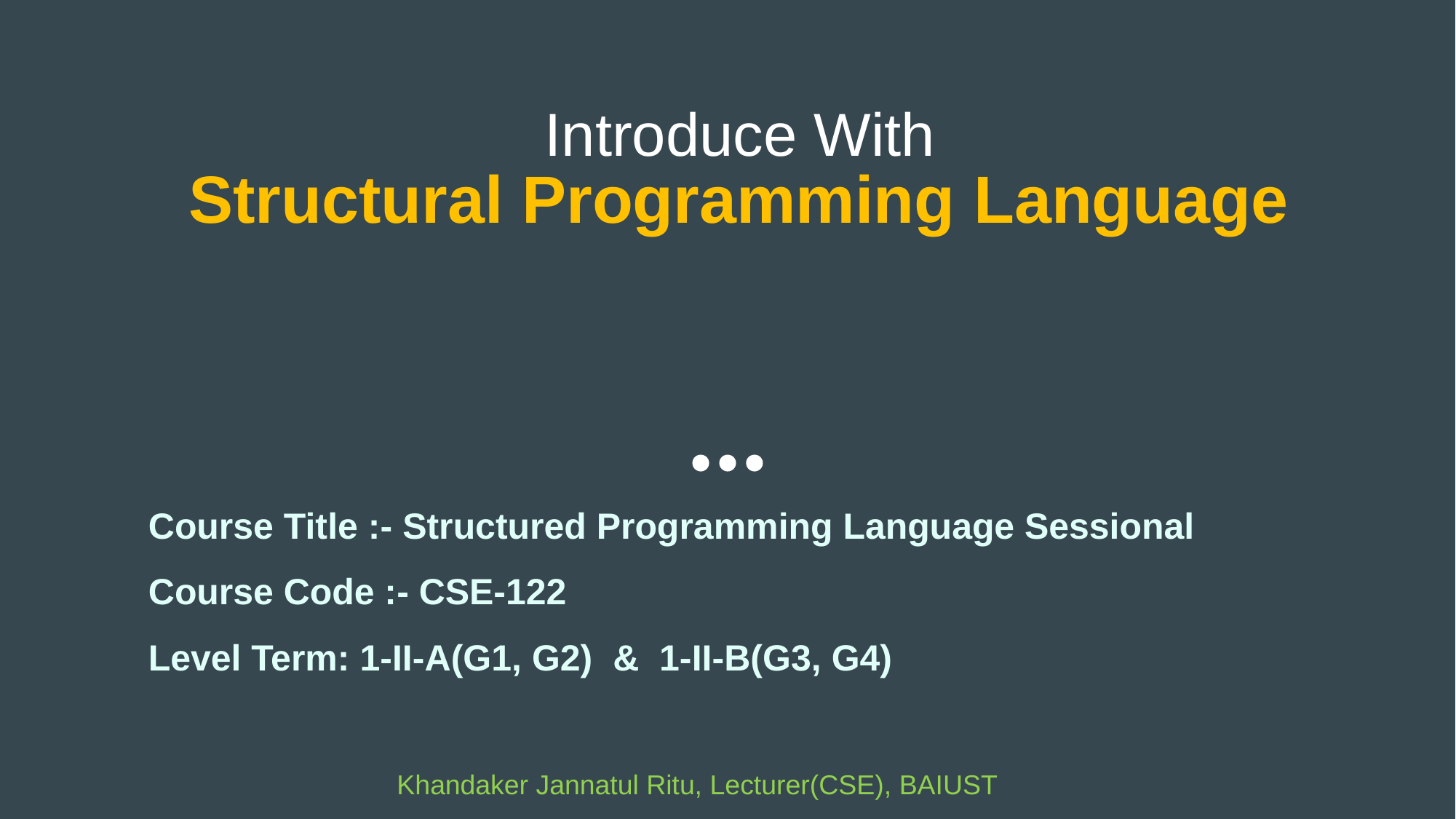

# Introduce With Structural Programming Language
Course Title :- Structured Programming Language Sessional
Course Code :- CSE-122
Level Term: 1-II-A(G1, G2)  &  1-II-B(G3, G4)
Khandaker Jannatul Ritu, Lecturer(CSE), BAIUST